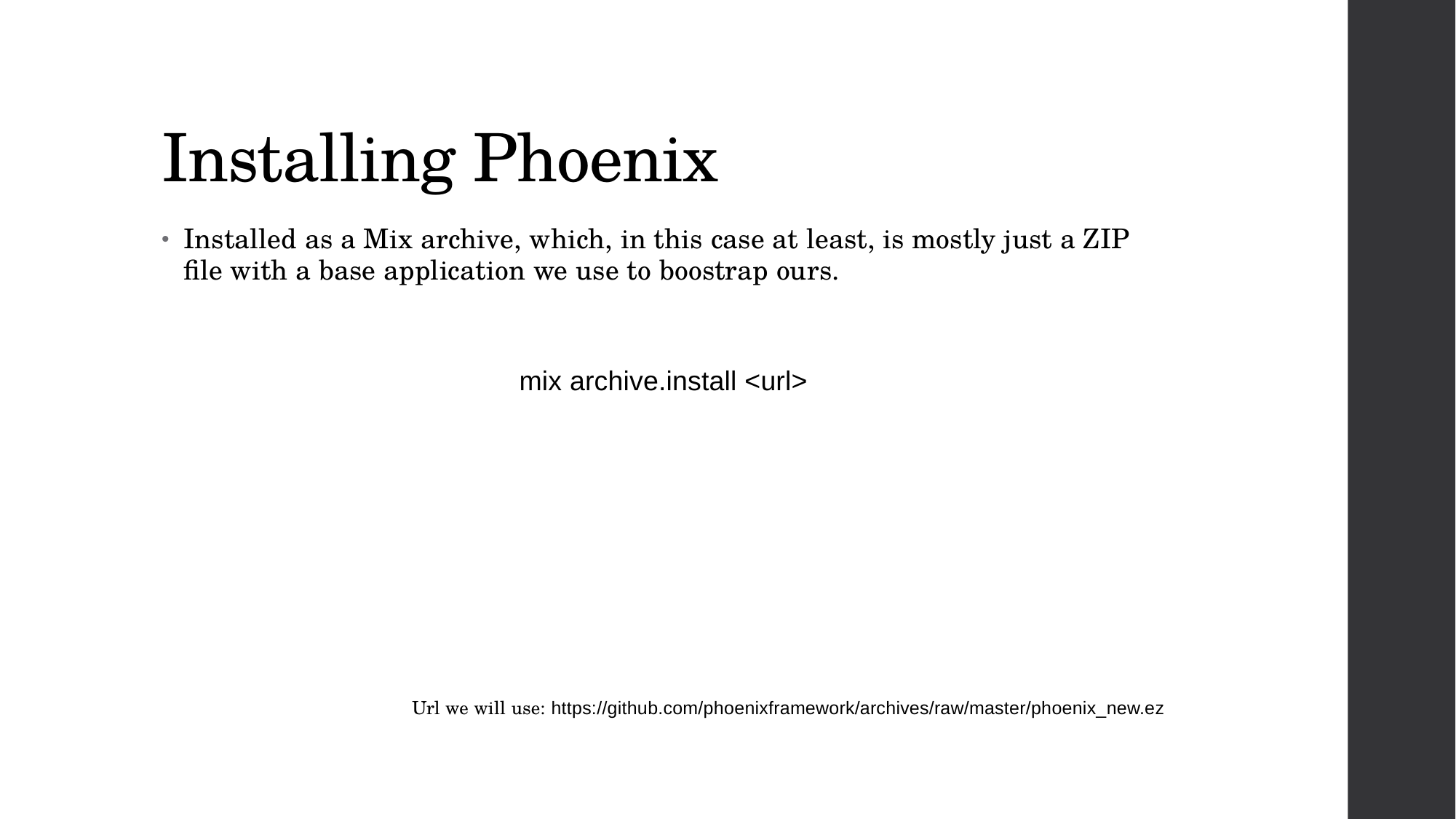

# Installing Phoenix
Installed as a Mix archive, which, in this case at least, is mostly just a ZIP file with a base application we use to boostrap ours.

mix archive.install <url>

Url we will use: https://github.com/phoenixframework/archives/raw/master/phoenix_new.ez